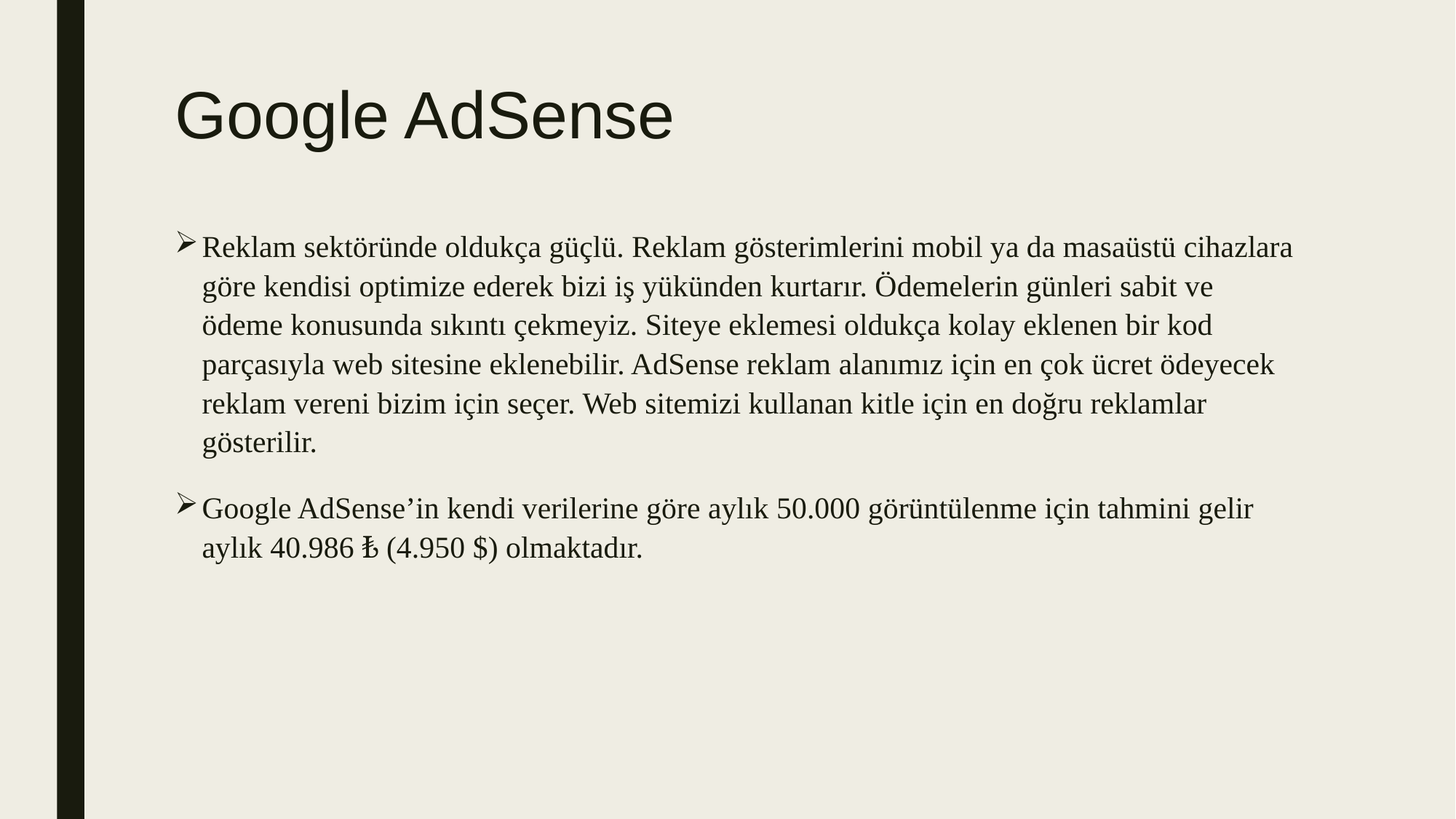

# Google AdSense
Reklam sektöründe oldukça güçlü. Reklam gösterimlerini mobil ya da masaüstü cihazlara göre kendisi optimize ederek bizi iş yükünden kurtarır. Ödemelerin günleri sabit ve ödeme konusunda sıkıntı çekmeyiz. Siteye eklemesi oldukça kolay eklenen bir kod parçasıyla web sitesine eklenebilir. AdSense reklam alanımız için en çok ücret ödeyecek reklam vereni bizim için seçer. Web sitemizi kullanan kitle için en doğru reklamlar gösterilir.
Google AdSense’in kendi verilerine göre aylık 50.000 görüntülenme için tahmini gelir aylık 40.986 ₺ (4.950 $) olmaktadır.